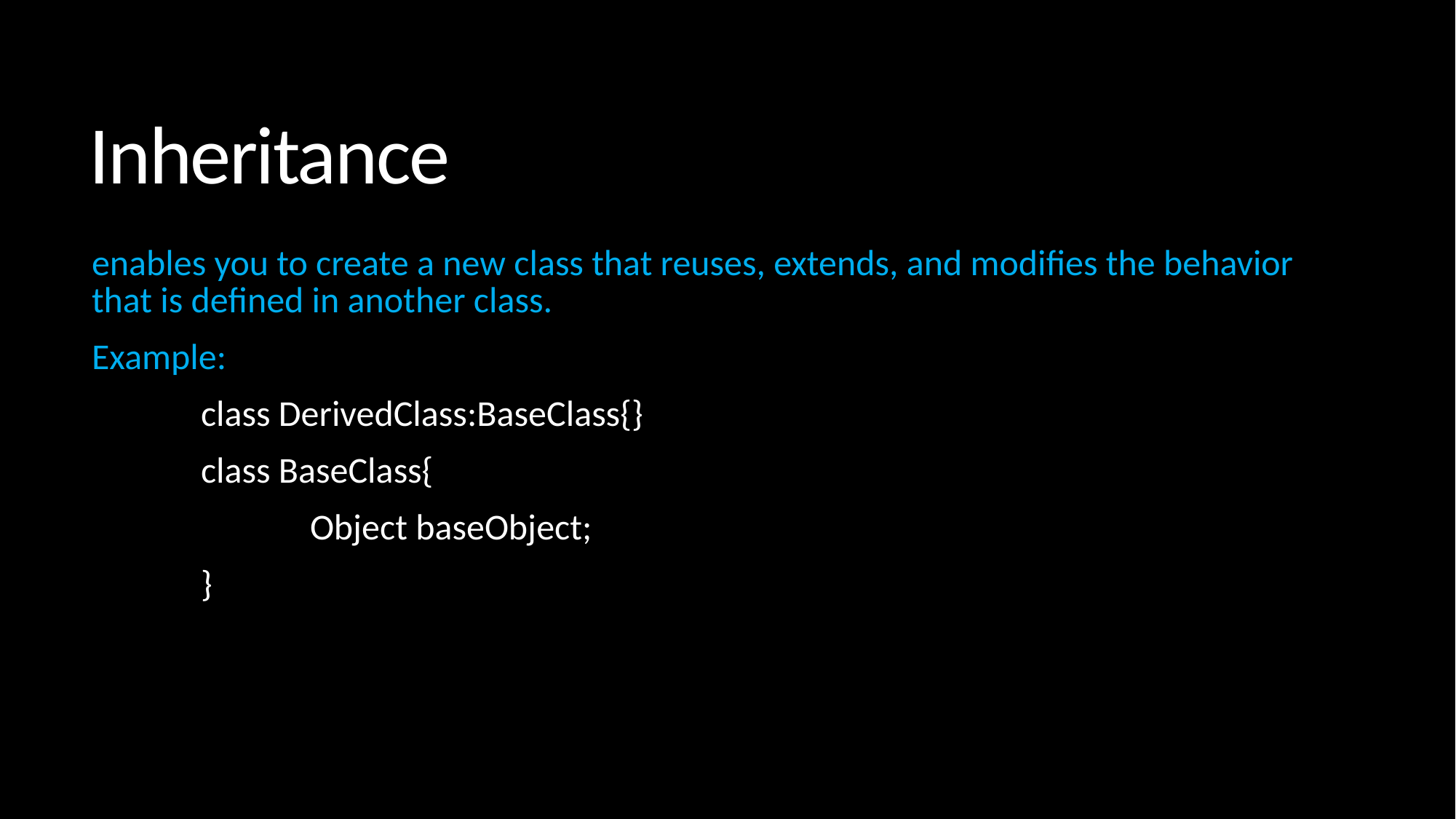

# Inheritance
enables you to create a new class that reuses, extends, and modifies the behavior that is defined in another class.
Example:
	class DerivedClass:BaseClass{}
	class BaseClass{
		Object baseObject;
	}